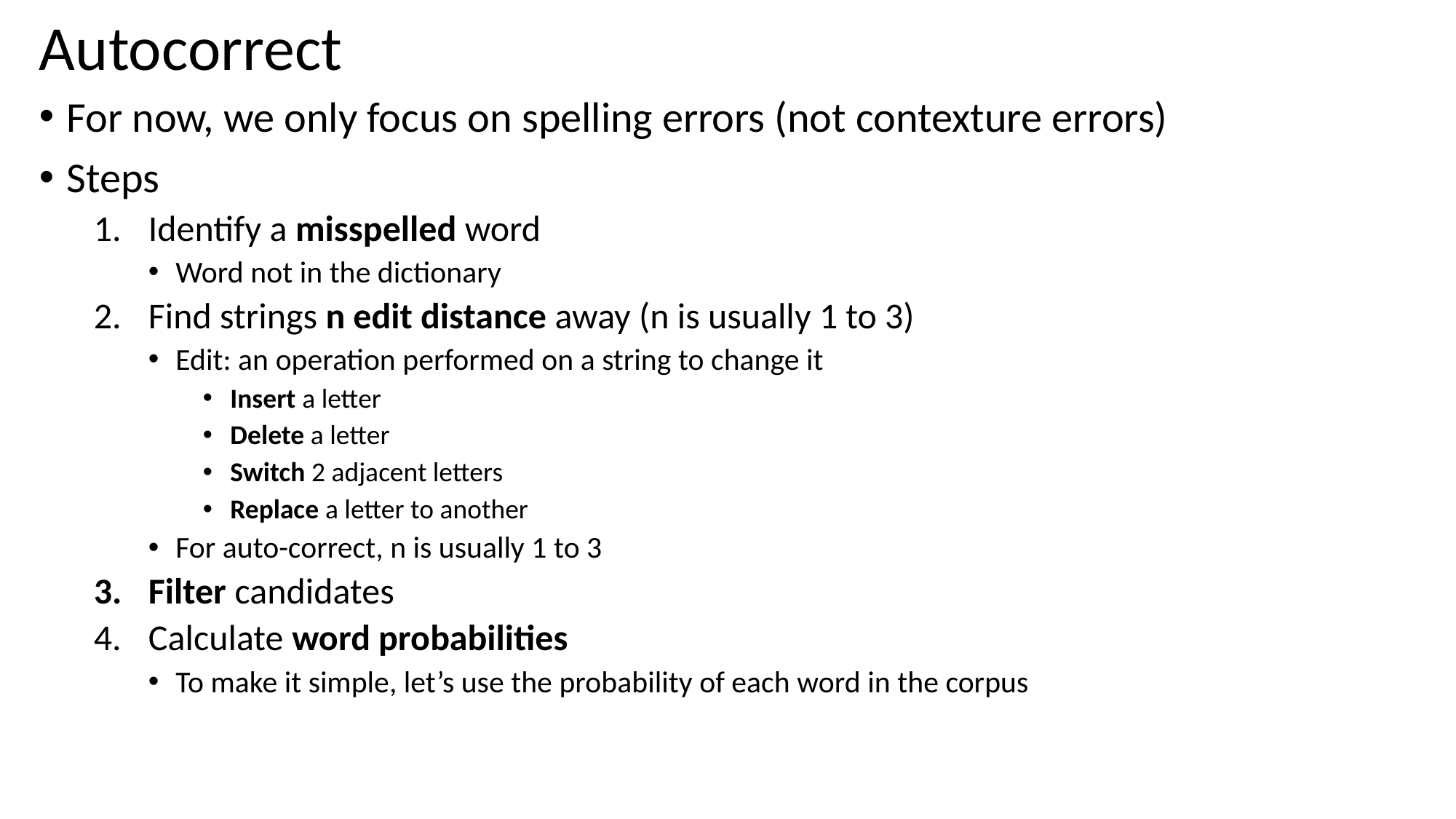

# Autocorrect
For now, we only focus on spelling errors (not contexture errors)
Steps
Identify a misspelled word
Word not in the dictionary
Find strings n edit distance away (n is usually 1 to 3)
Edit: an operation performed on a string to change it
Insert a letter
Delete a letter
Switch 2 adjacent letters
Replace a letter to another
For auto-correct, n is usually 1 to 3
Filter candidates
Calculate word probabilities
To make it simple, let’s use the probability of each word in the corpus